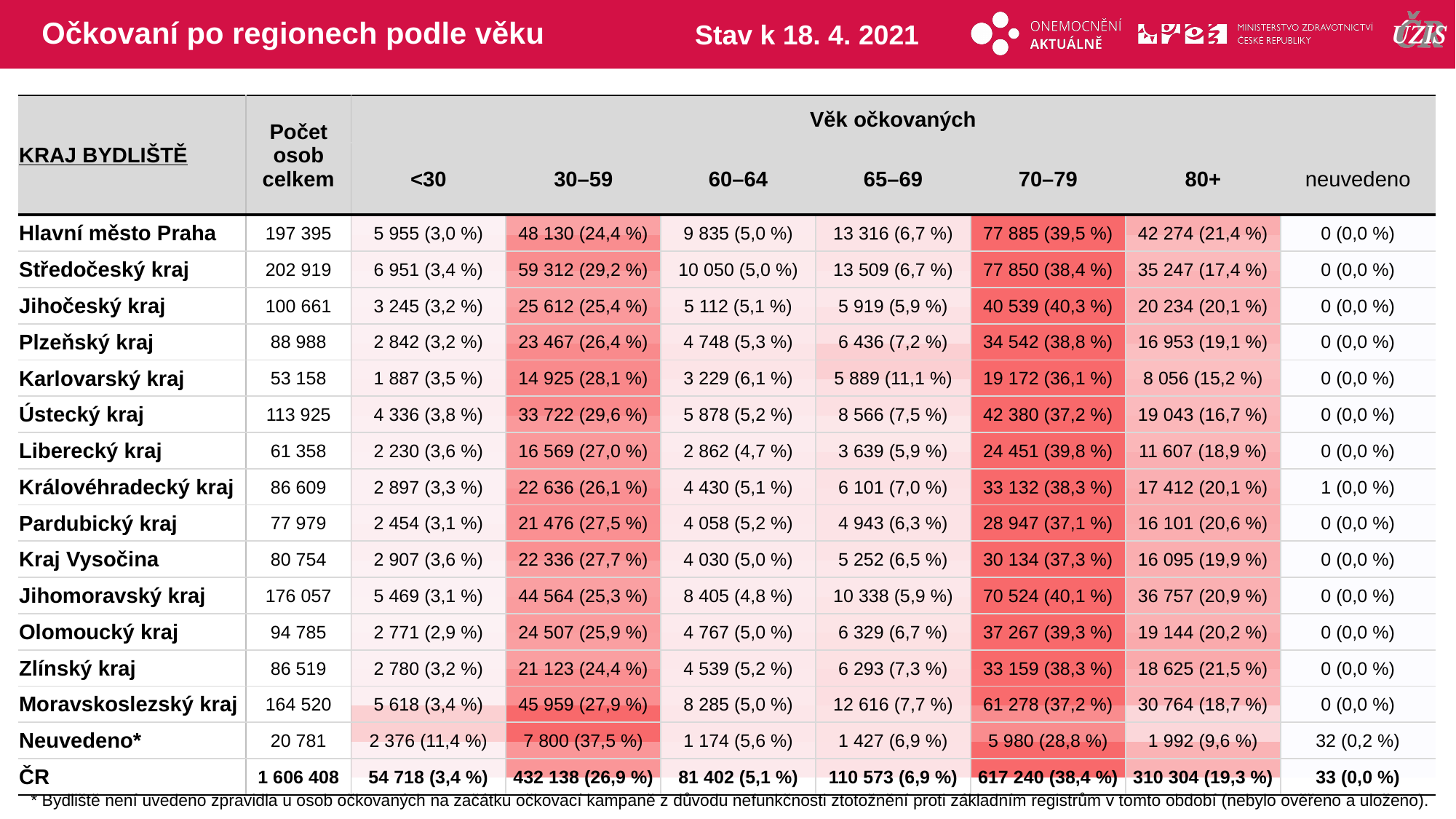

# Očkovaní po regionech podle věku
Stav k 18. 4. 2021
| KRAJ BYDLIŠTĚ | Počet osob celkem | Věk očkovaných |  |  |  |  |  |  |
| --- | --- | --- | --- | --- | --- | --- | --- | --- |
|  |  | <30 | 30–59 | 60–64 | 65–69 | 70–79 | 80+ | neuvedeno |
| Hlavní město Praha | 197 395 | 5 955 (3,0 %) | 48 130 (24,4 %) | 9 835 (5,0 %) | 13 316 (6,7 %) | 77 885 (39,5 %) | 42 274 (21,4 %) | 0 (0,0 %) |
| Středočeský kraj | 202 919 | 6 951 (3,4 %) | 59 312 (29,2 %) | 10 050 (5,0 %) | 13 509 (6,7 %) | 77 850 (38,4 %) | 35 247 (17,4 %) | 0 (0,0 %) |
| Jihočeský kraj | 100 661 | 3 245 (3,2 %) | 25 612 (25,4 %) | 5 112 (5,1 %) | 5 919 (5,9 %) | 40 539 (40,3 %) | 20 234 (20,1 %) | 0 (0,0 %) |
| Plzeňský kraj | 88 988 | 2 842 (3,2 %) | 23 467 (26,4 %) | 4 748 (5,3 %) | 6 436 (7,2 %) | 34 542 (38,8 %) | 16 953 (19,1 %) | 0 (0,0 %) |
| Karlovarský kraj | 53 158 | 1 887 (3,5 %) | 14 925 (28,1 %) | 3 229 (6,1 %) | 5 889 (11,1 %) | 19 172 (36,1 %) | 8 056 (15,2 %) | 0 (0,0 %) |
| Ústecký kraj | 113 925 | 4 336 (3,8 %) | 33 722 (29,6 %) | 5 878 (5,2 %) | 8 566 (7,5 %) | 42 380 (37,2 %) | 19 043 (16,7 %) | 0 (0,0 %) |
| Liberecký kraj | 61 358 | 2 230 (3,6 %) | 16 569 (27,0 %) | 2 862 (4,7 %) | 3 639 (5,9 %) | 24 451 (39,8 %) | 11 607 (18,9 %) | 0 (0,0 %) |
| Královéhradecký kraj | 86 609 | 2 897 (3,3 %) | 22 636 (26,1 %) | 4 430 (5,1 %) | 6 101 (7,0 %) | 33 132 (38,3 %) | 17 412 (20,1 %) | 1 (0,0 %) |
| Pardubický kraj | 77 979 | 2 454 (3,1 %) | 21 476 (27,5 %) | 4 058 (5,2 %) | 4 943 (6,3 %) | 28 947 (37,1 %) | 16 101 (20,6 %) | 0 (0,0 %) |
| Kraj Vysočina | 80 754 | 2 907 (3,6 %) | 22 336 (27,7 %) | 4 030 (5,0 %) | 5 252 (6,5 %) | 30 134 (37,3 %) | 16 095 (19,9 %) | 0 (0,0 %) |
| Jihomoravský kraj | 176 057 | 5 469 (3,1 %) | 44 564 (25,3 %) | 8 405 (4,8 %) | 10 338 (5,9 %) | 70 524 (40,1 %) | 36 757 (20,9 %) | 0 (0,0 %) |
| Olomoucký kraj | 94 785 | 2 771 (2,9 %) | 24 507 (25,9 %) | 4 767 (5,0 %) | 6 329 (6,7 %) | 37 267 (39,3 %) | 19 144 (20,2 %) | 0 (0,0 %) |
| Zlínský kraj | 86 519 | 2 780 (3,2 %) | 21 123 (24,4 %) | 4 539 (5,2 %) | 6 293 (7,3 %) | 33 159 (38,3 %) | 18 625 (21,5 %) | 0 (0,0 %) |
| Moravskoslezský kraj | 164 520 | 5 618 (3,4 %) | 45 959 (27,9 %) | 8 285 (5,0 %) | 12 616 (7,7 %) | 61 278 (37,2 %) | 30 764 (18,7 %) | 0 (0,0 %) |
| Neuvedeno\* | 20 781 | 2 376 (11,4 %) | 7 800 (37,5 %) | 1 174 (5,6 %) | 1 427 (6,9 %) | 5 980 (28,8 %) | 1 992 (9,6 %) | 32 (0,2 %) |
| ČR | 1 606 408 | 54 718 (3,4 %) | 432 138 (26,9 %) | 81 402 (5,1 %) | 110 573 (6,9 %) | 617 240 (38,4 %) | 310 304 (19,3 %) | 33 (0,0 %) |
|  |  |  |  |  |  |  |
| --- | --- | --- | --- | --- | --- | --- |
|  |  |  |  |  |  |  |
|  |  |  |  |  |  |  |
|  |  |  |  |  |  |  |
|  |  |  |  |  |  |  |
|  |  |  |  |  |  |  |
|  |  |  |  |  |  |  |
|  |  |  |  |  |  |  |
|  |  |  |  |  |  |  |
|  |  |  |  |  |  |  |
|  |  |  |  |  |  |  |
|  |  |  |  |  |  |  |
|  |  |  |  |  |  |  |
|  |  |  |  |  |  |  |
|  |  |  |  |  |  |  |
|  |  |  |  |  |  |  |
* Bydliště není uvedeno zpravidla u osob očkovaných na začátku očkovací kampaně z důvodu nefunkčnosti ztotožnění proti základním registrům v tomto období (nebylo ověřeno a uloženo).